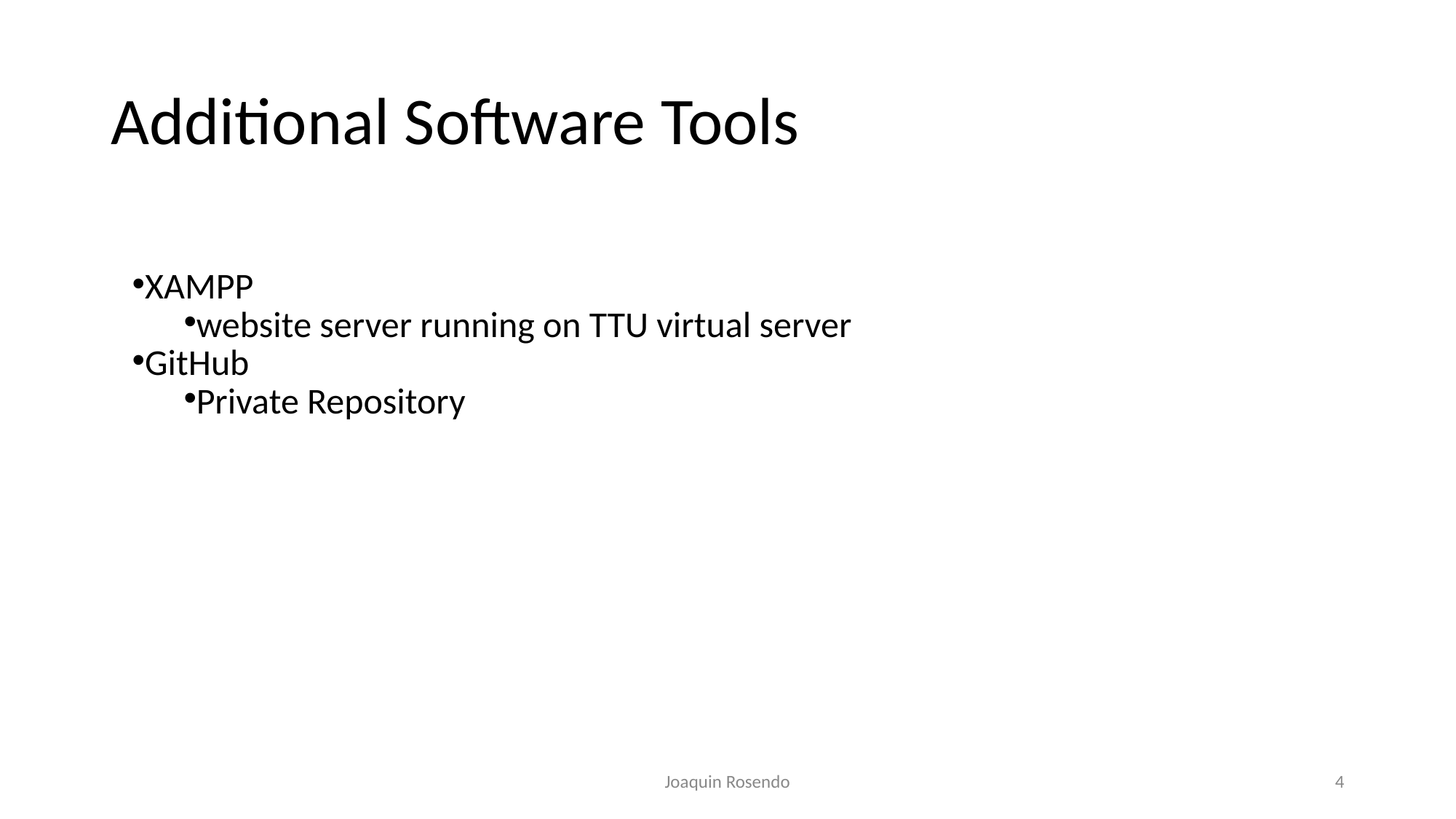

# Additional Software Tools

XAMPP
website server running on TTU virtual server
GitHub
Private Repository

Joaquin Rosendo
4